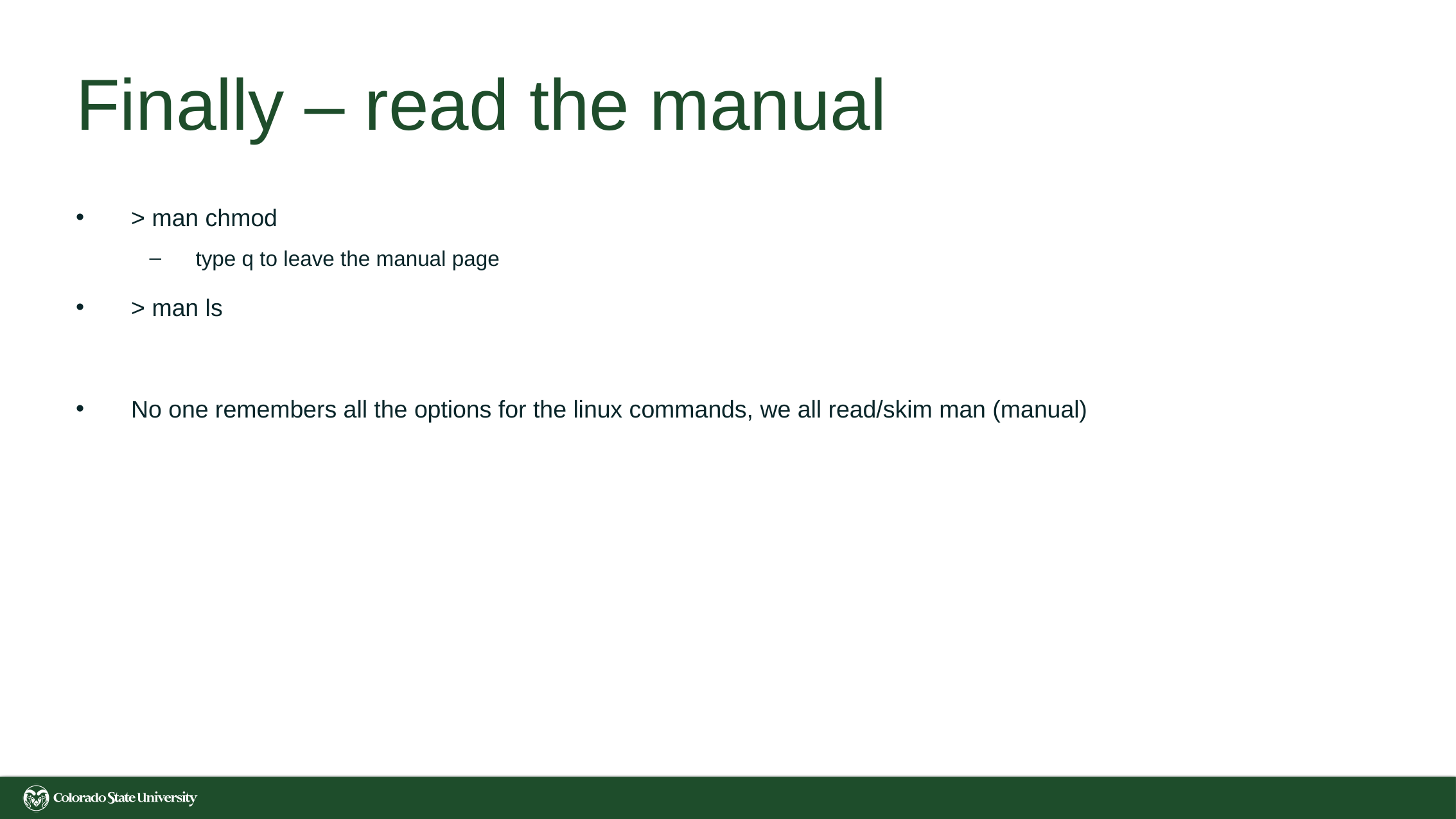

# Finally – read the manual
> man chmod
type q to leave the manual page
> man ls

No one remembers all the options for the linux commands, we all read/skim man (manual)